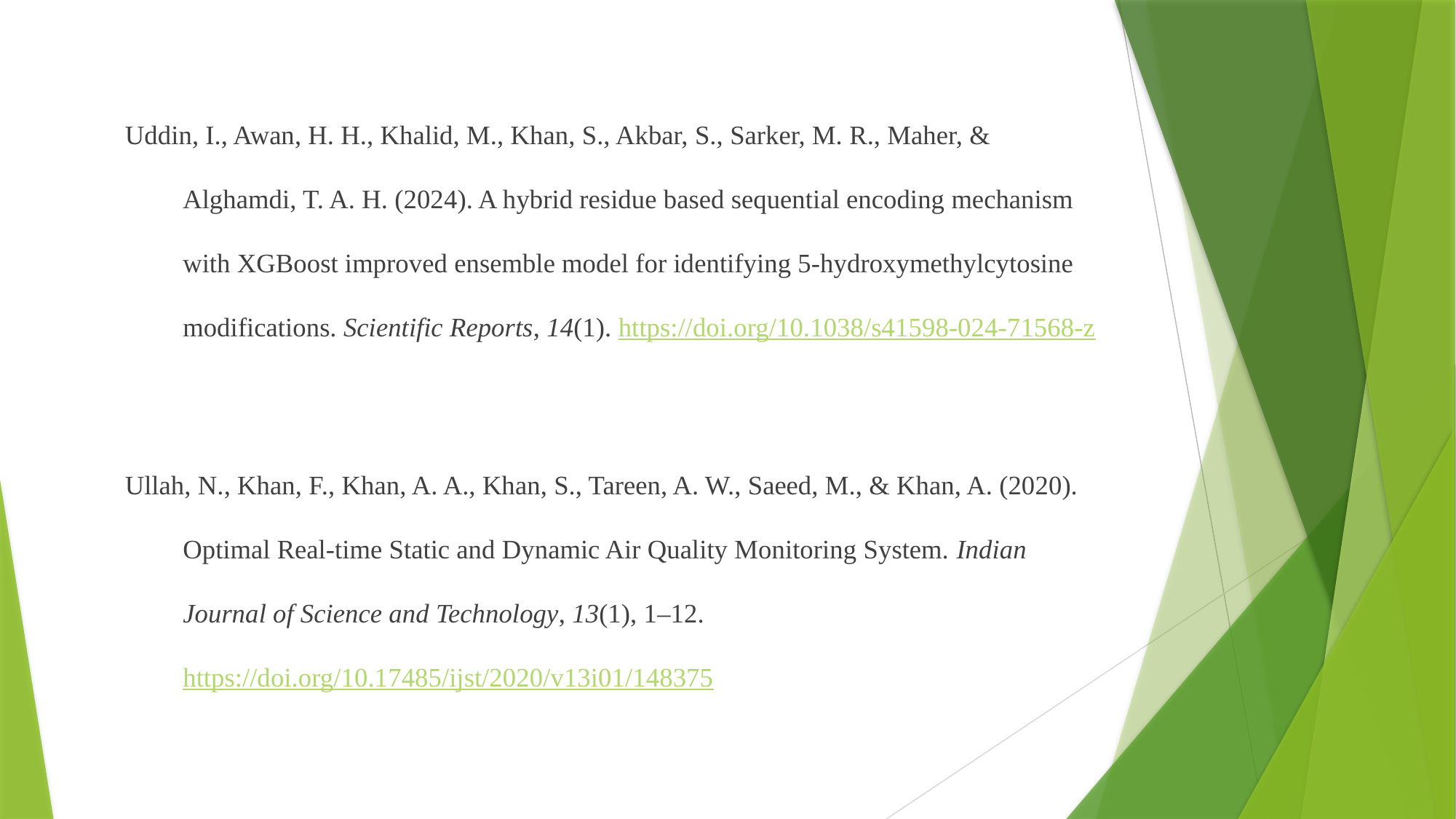

Uddin, I., Awan, H. H., Khalid, M., Khan, S., Akbar, S., Sarker, M. R., Maher, & Alghamdi, T. A. H. (2024). A hybrid residue based sequential encoding mechanism with XGBoost improved ensemble model for identifying 5-hydroxymethylcytosine modifications. Scientific Reports, 14(1). https://doi.org/10.1038/s41598-024-71568-z

Ullah, N., Khan, F., Khan, A. A., Khan, S., Tareen, A. W., Saeed, M., & Khan, A. (2020). Optimal Real-time Static and Dynamic Air Quality Monitoring System. Indian Journal of Science and Technology, 13(1), 1–12. https://doi.org/10.17485/ijst/2020/v13i01/148375